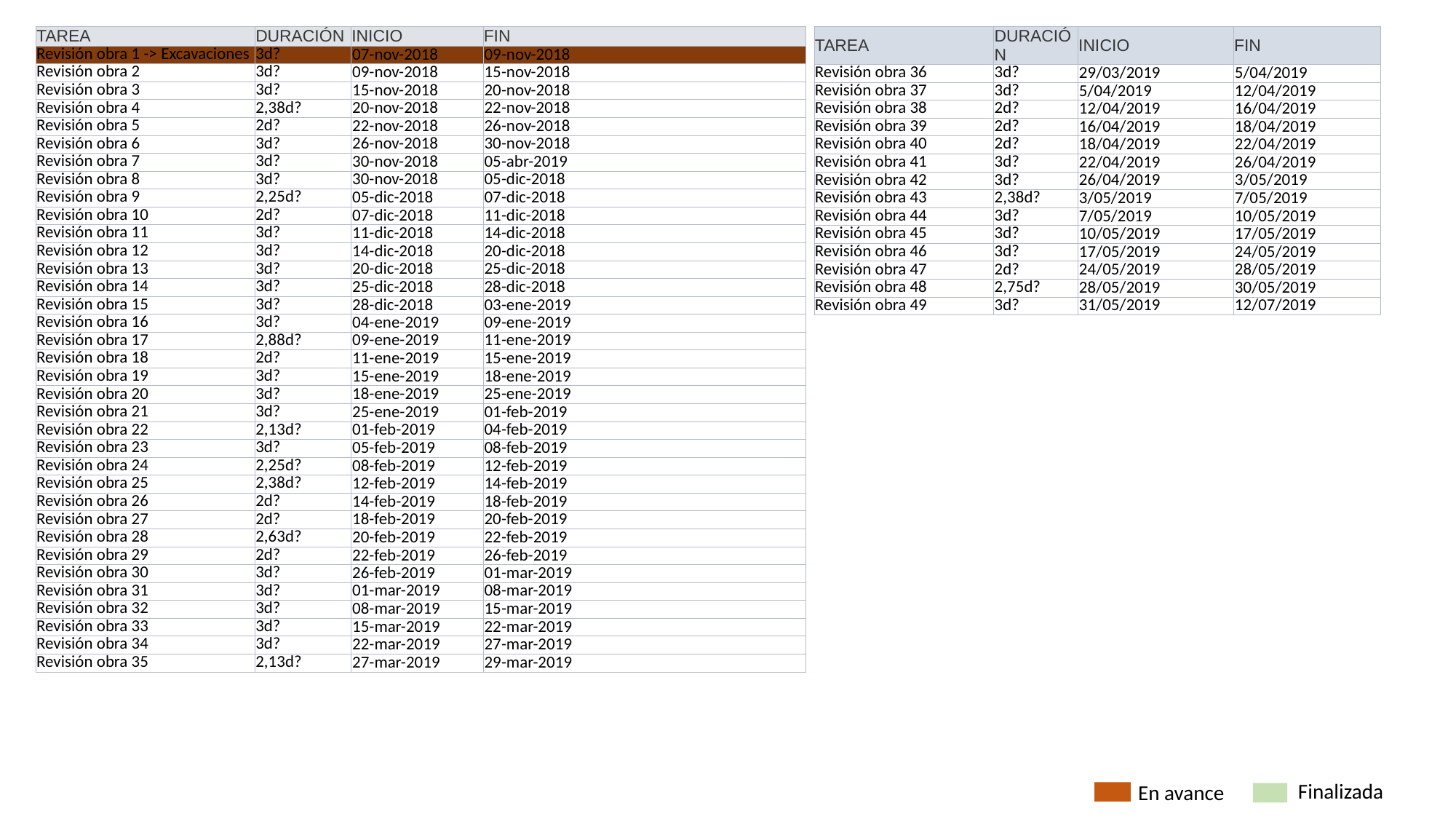

| TAREA | DURACIÓN | INICIO | FIN |
| --- | --- | --- | --- |
| Revisión obra 1 -> Excavaciones | 3d? | 07-nov-2018 | 09-nov-2018 |
| Revisión obra 2 | 3d? | 09-nov-2018 | 15-nov-2018 |
| Revisión obra 3 | 3d? | 15-nov-2018 | 20-nov-2018 |
| Revisión obra 4 | 2,38d? | 20-nov-2018 | 22-nov-2018 |
| Revisión obra 5 | 2d? | 22-nov-2018 | 26-nov-2018 |
| Revisión obra 6 | 3d? | 26-nov-2018 | 30-nov-2018 |
| Revisión obra 7 | 3d? | 30-nov-2018 | 05-abr-2019 |
| Revisión obra 8 | 3d? | 30-nov-2018 | 05-dic-2018 |
| Revisión obra 9 | 2,25d? | 05-dic-2018 | 07-dic-2018 |
| Revisión obra 10 | 2d? | 07-dic-2018 | 11-dic-2018 |
| Revisión obra 11 | 3d? | 11-dic-2018 | 14-dic-2018 |
| Revisión obra 12 | 3d? | 14-dic-2018 | 20-dic-2018 |
| Revisión obra 13 | 3d? | 20-dic-2018 | 25-dic-2018 |
| Revisión obra 14 | 3d? | 25-dic-2018 | 28-dic-2018 |
| Revisión obra 15 | 3d? | 28-dic-2018 | 03-ene-2019 |
| Revisión obra 16 | 3d? | 04-ene-2019 | 09-ene-2019 |
| Revisión obra 17 | 2,88d? | 09-ene-2019 | 11-ene-2019 |
| Revisión obra 18 | 2d? | 11-ene-2019 | 15-ene-2019 |
| Revisión obra 19 | 3d? | 15-ene-2019 | 18-ene-2019 |
| Revisión obra 20 | 3d? | 18-ene-2019 | 25-ene-2019 |
| Revisión obra 21 | 3d? | 25-ene-2019 | 01-feb-2019 |
| Revisión obra 22 | 2,13d? | 01-feb-2019 | 04-feb-2019 |
| Revisión obra 23 | 3d? | 05-feb-2019 | 08-feb-2019 |
| Revisión obra 24 | 2,25d? | 08-feb-2019 | 12-feb-2019 |
| Revisión obra 25 | 2,38d? | 12-feb-2019 | 14-feb-2019 |
| Revisión obra 26 | 2d? | 14-feb-2019 | 18-feb-2019 |
| Revisión obra 27 | 2d? | 18-feb-2019 | 20-feb-2019 |
| Revisión obra 28 | 2,63d? | 20-feb-2019 | 22-feb-2019 |
| Revisión obra 29 | 2d? | 22-feb-2019 | 26-feb-2019 |
| Revisión obra 30 | 3d? | 26-feb-2019 | 01-mar-2019 |
| Revisión obra 31 | 3d? | 01-mar-2019 | 08-mar-2019 |
| Revisión obra 32 | 3d? | 08-mar-2019 | 15-mar-2019 |
| Revisión obra 33 | 3d? | 15-mar-2019 | 22-mar-2019 |
| Revisión obra 34 | 3d? | 22-mar-2019 | 27-mar-2019 |
| Revisión obra 35 | 2,13d? | 27-mar-2019 | 29-mar-2019 |
| TAREA | DURACIÓN | INICIO | FIN |
| --- | --- | --- | --- |
| Revisión obra 36 | 3d? | 29/03/2019 | 5/04/2019 |
| Revisión obra 37 | 3d? | 5/04/2019 | 12/04/2019 |
| Revisión obra 38 | 2d? | 12/04/2019 | 16/04/2019 |
| Revisión obra 39 | 2d? | 16/04/2019 | 18/04/2019 |
| Revisión obra 40 | 2d? | 18/04/2019 | 22/04/2019 |
| Revisión obra 41 | 3d? | 22/04/2019 | 26/04/2019 |
| Revisión obra 42 | 3d? | 26/04/2019 | 3/05/2019 |
| Revisión obra 43 | 2,38d? | 3/05/2019 | 7/05/2019 |
| Revisión obra 44 | 3d? | 7/05/2019 | 10/05/2019 |
| Revisión obra 45 | 3d? | 10/05/2019 | 17/05/2019 |
| Revisión obra 46 | 3d? | 17/05/2019 | 24/05/2019 |
| Revisión obra 47 | 2d? | 24/05/2019 | 28/05/2019 |
| Revisión obra 48 | 2,75d? | 28/05/2019 | 30/05/2019 |
| Revisión obra 49 | 3d? | 31/05/2019 | 12/07/2019 |
Finalizada
En avance